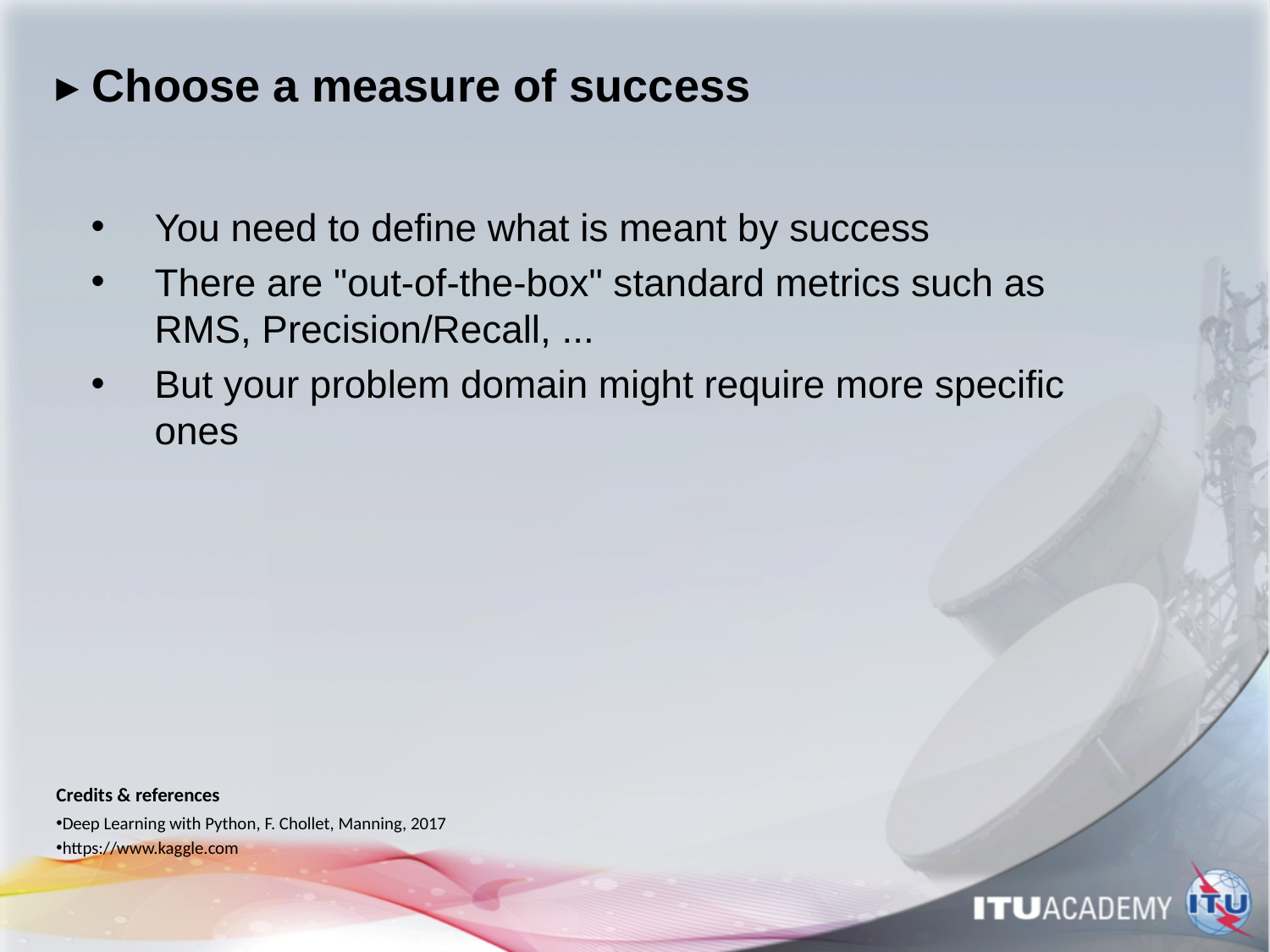

# ▸ Choose a measure of success
You need to define what is meant by success
There are "out-of-the-box" standard metrics such as RMS, Precision/Recall, ...
But your problem domain might require more specific ones
Credits & references
Deep Learning with Python, F. Chollet, Manning, 2017
https://www.kaggle.com